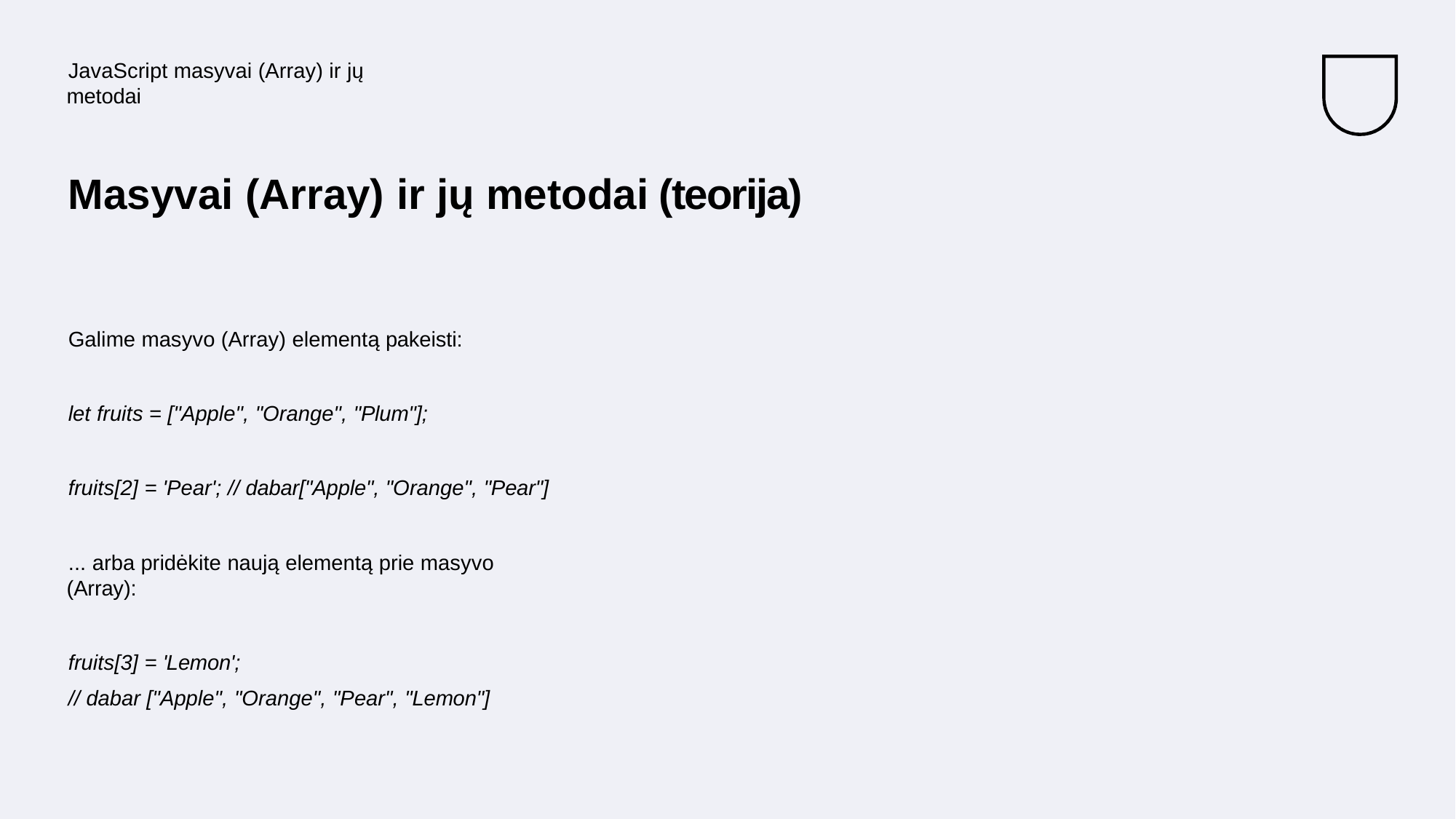

JavaScript masyvai (Array) ir jų metodai
# Masyvai (Array) ir jų metodai (teorija)
Galime masyvo (Array) elementą pakeisti:

let fruits = ["Apple", "Orange", "Plum"];

fruits[2] = 'Pear'; // dabar["Apple", "Orange", "Pear"]

... arba pridėkite naują elementą prie masyvo (Array):

fruits[3] = 'Lemon';
// dabar ["Apple", "Orange", "Pear", "Lemon"]